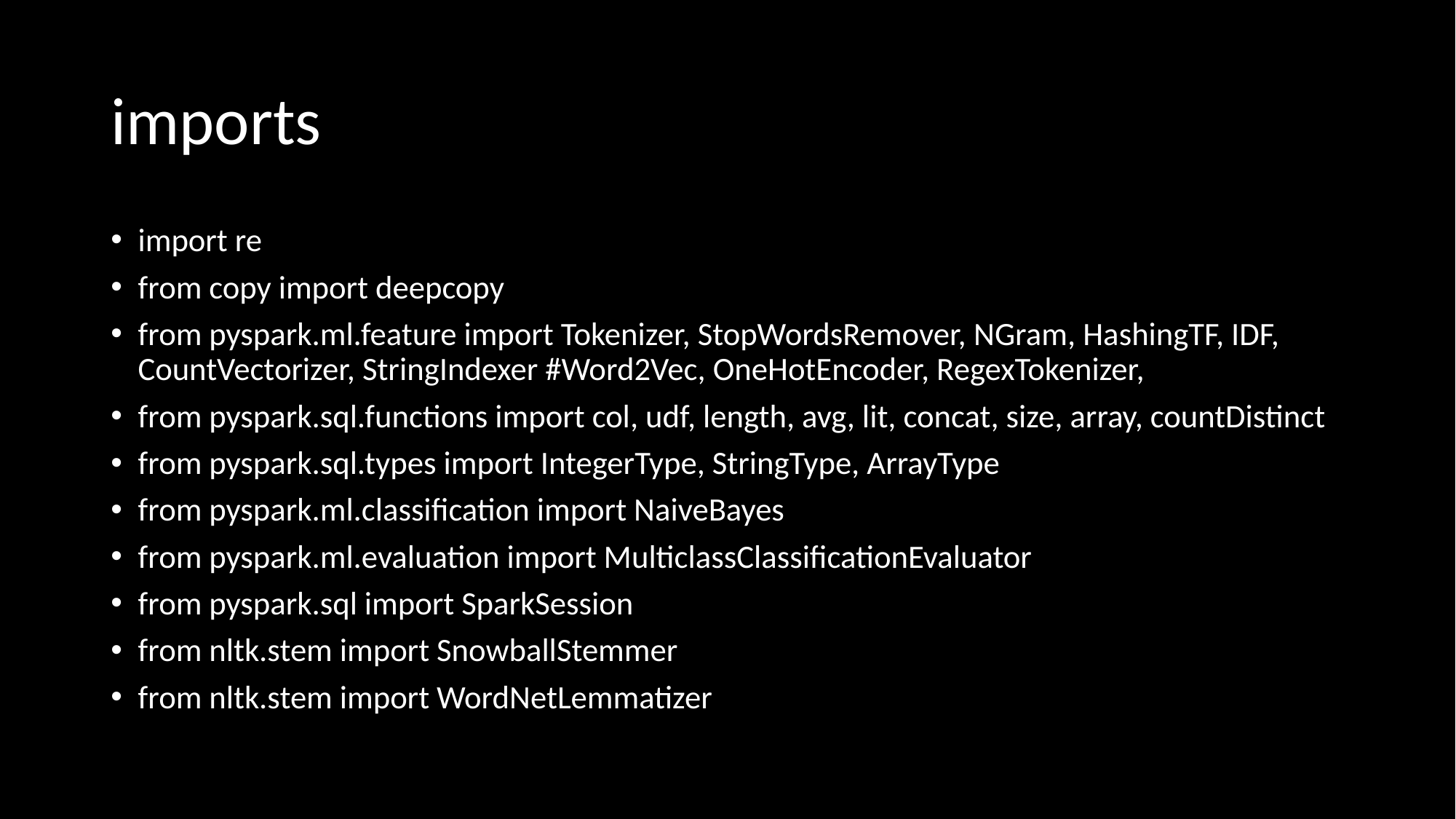

# imports
import re
from copy import deepcopy
from pyspark.ml.feature import Tokenizer, StopWordsRemover, NGram, HashingTF, IDF, CountVectorizer, StringIndexer #Word2Vec, OneHotEncoder, RegexTokenizer,
from pyspark.sql.functions import col, udf, length, avg, lit, concat, size, array, countDistinct
from pyspark.sql.types import IntegerType, StringType, ArrayType
from pyspark.ml.classification import NaiveBayes
from pyspark.ml.evaluation import MulticlassClassificationEvaluator
from pyspark.sql import SparkSession
from nltk.stem import SnowballStemmer
from nltk.stem import WordNetLemmatizer